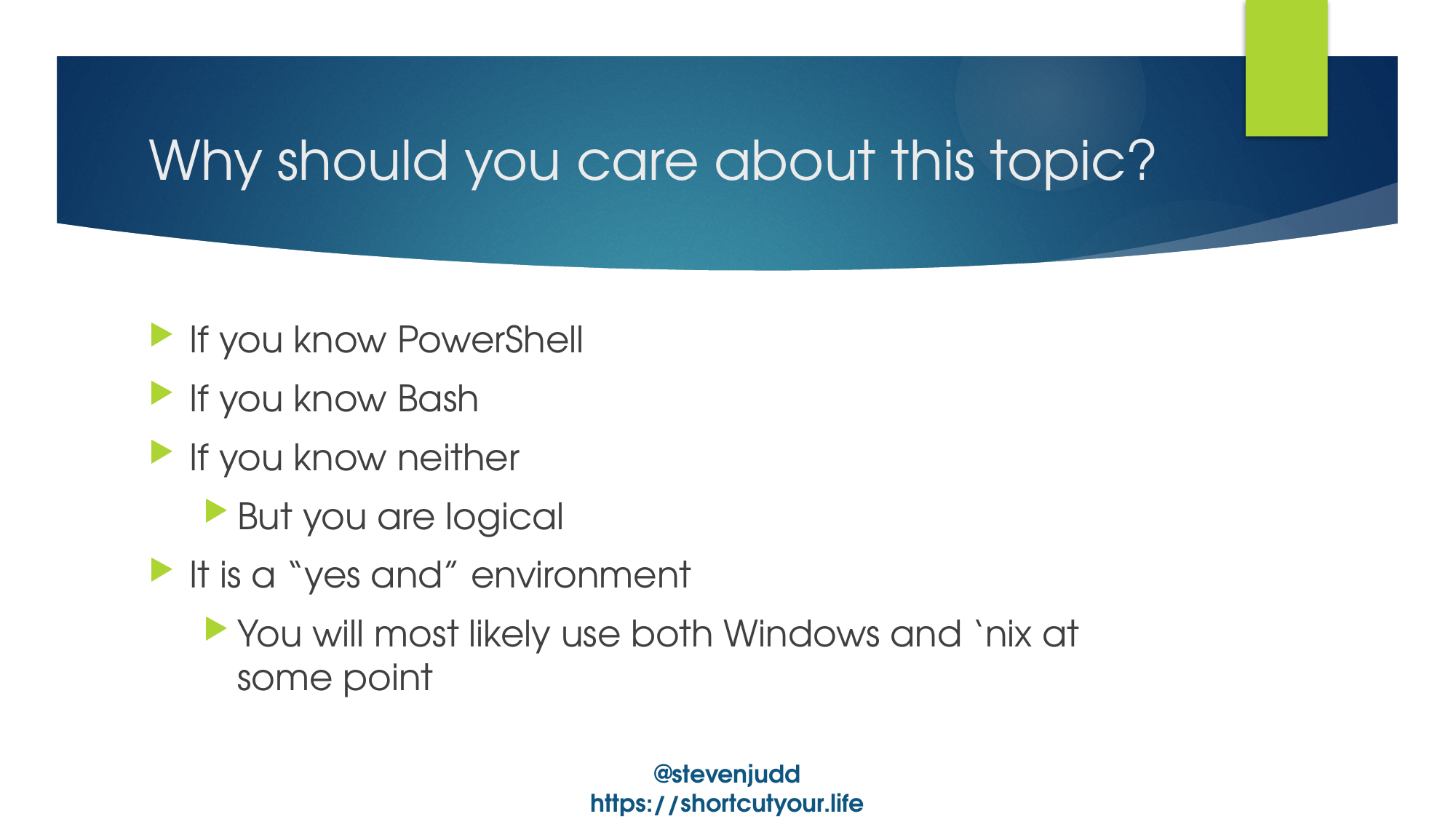

# Why should you care about this topic?
If you know PowerShell
If you know Bash
If you know neither
But you are logical
It is a “yes and” environment
You will most likely use both Windows and ‘nix at some point